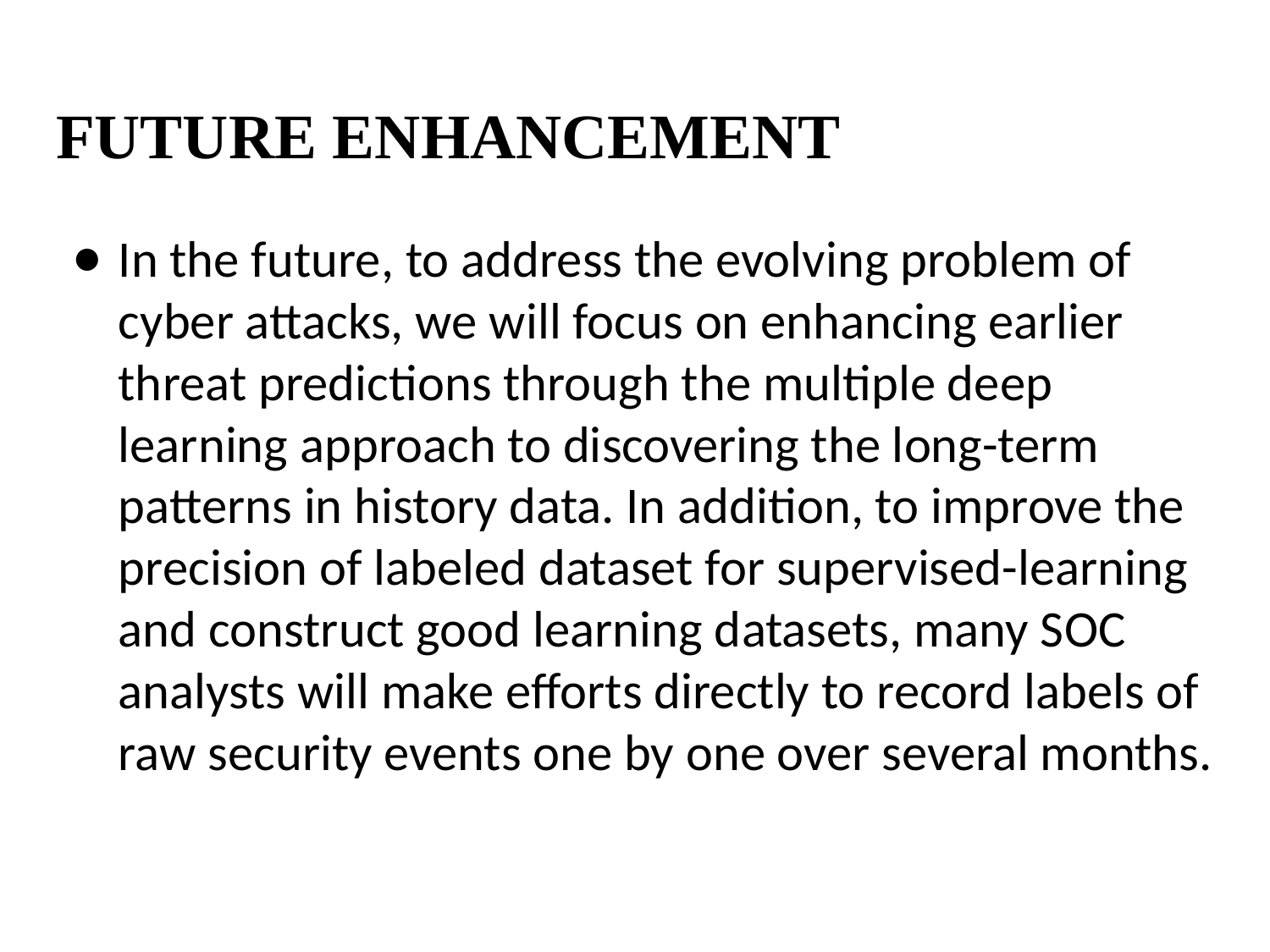

# FUTURE ENHANCEMENT
In the future, to address the evolving problem of cyber attacks, we will focus on enhancing earlier threat predictions through the multiple deep learning approach to discovering the long-term patterns in history data. In addition, to improve the precision of labeled dataset for supervised-learning and construct good learning datasets, many SOC analysts will make efforts directly to record labels of raw security events one by one over several months.